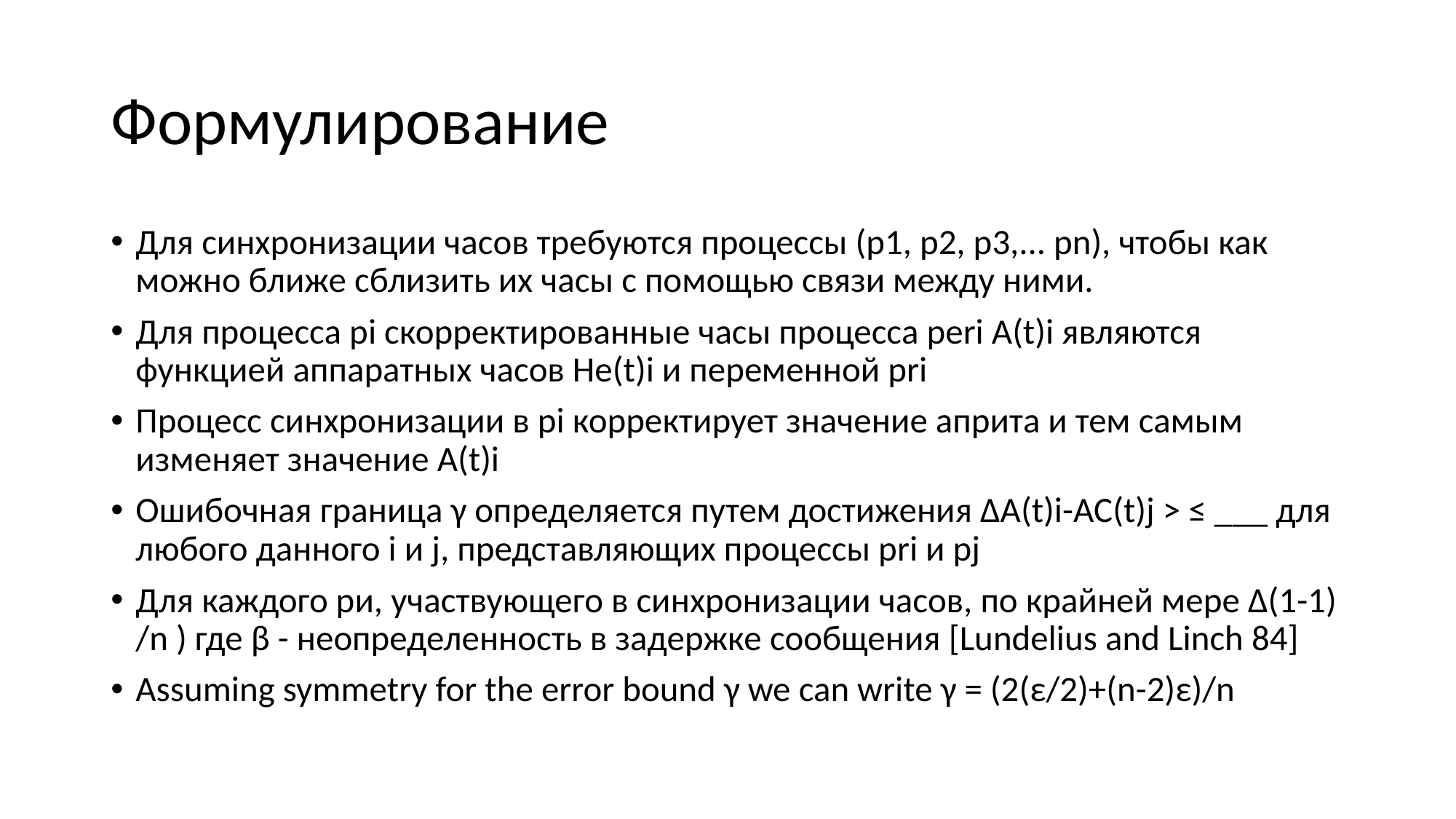

# Формулирование
Для синхронизации часов требуются процессы (p1, p2, p3,... pn), чтобы как можно ближе сблизить их часы с помощью связи между ними.
Для процесса pi скорректированные часы процесса peri A(t)i являются функцией аппаратных часов He(t)i и переменной pri
Процесс синхронизации в pi корректирует значение априта и тем самым изменяет значение A(t)i
Ошибочная граница γ определяется путем достижения ΔA(t)i-AC(t)j > ≤ ___ для любого данного i и j, представляющих процессы pri и pj
Для каждого ри, участвующего в синхронизации часов, по крайней мере Δ(1-1) /n ) где β - неопределенность в задержке сообщения [Lundelius and Linch 84]
Assuming symmetry for the error bound γ we can write γ = (2(ε/2)+(n-2)ε)/n